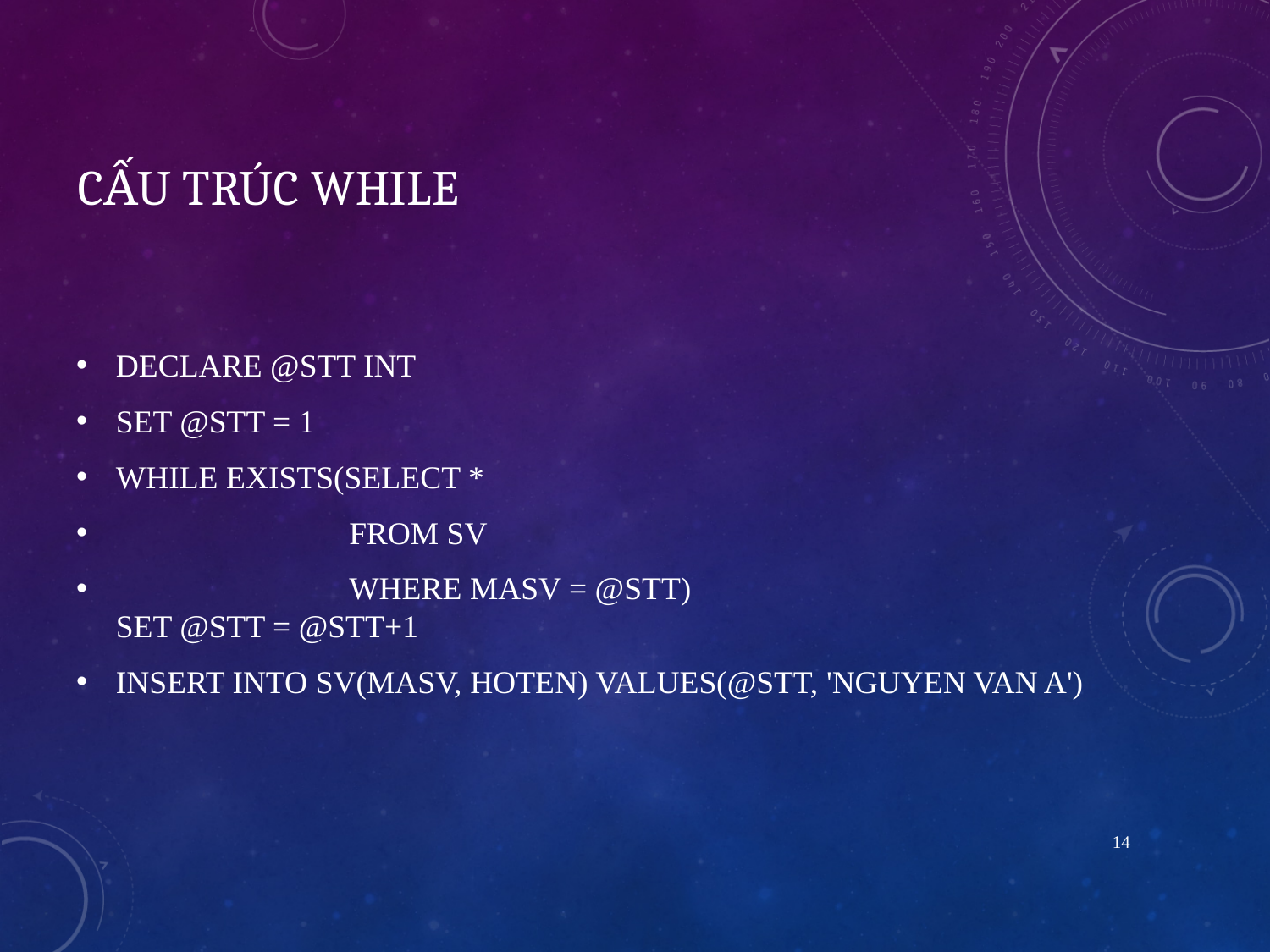

# CấU trúc while
DECLARE @STT INT
SET @STT = 1
WHILE EXISTS(SELECT *
                             FROM SV
                             WHERE MASV = @STT)
SET @STT = @STT+1
INSERT INTO SV(MASV, HOTEN) VALUES(@STT, 'NGUYEN VAN A')

14